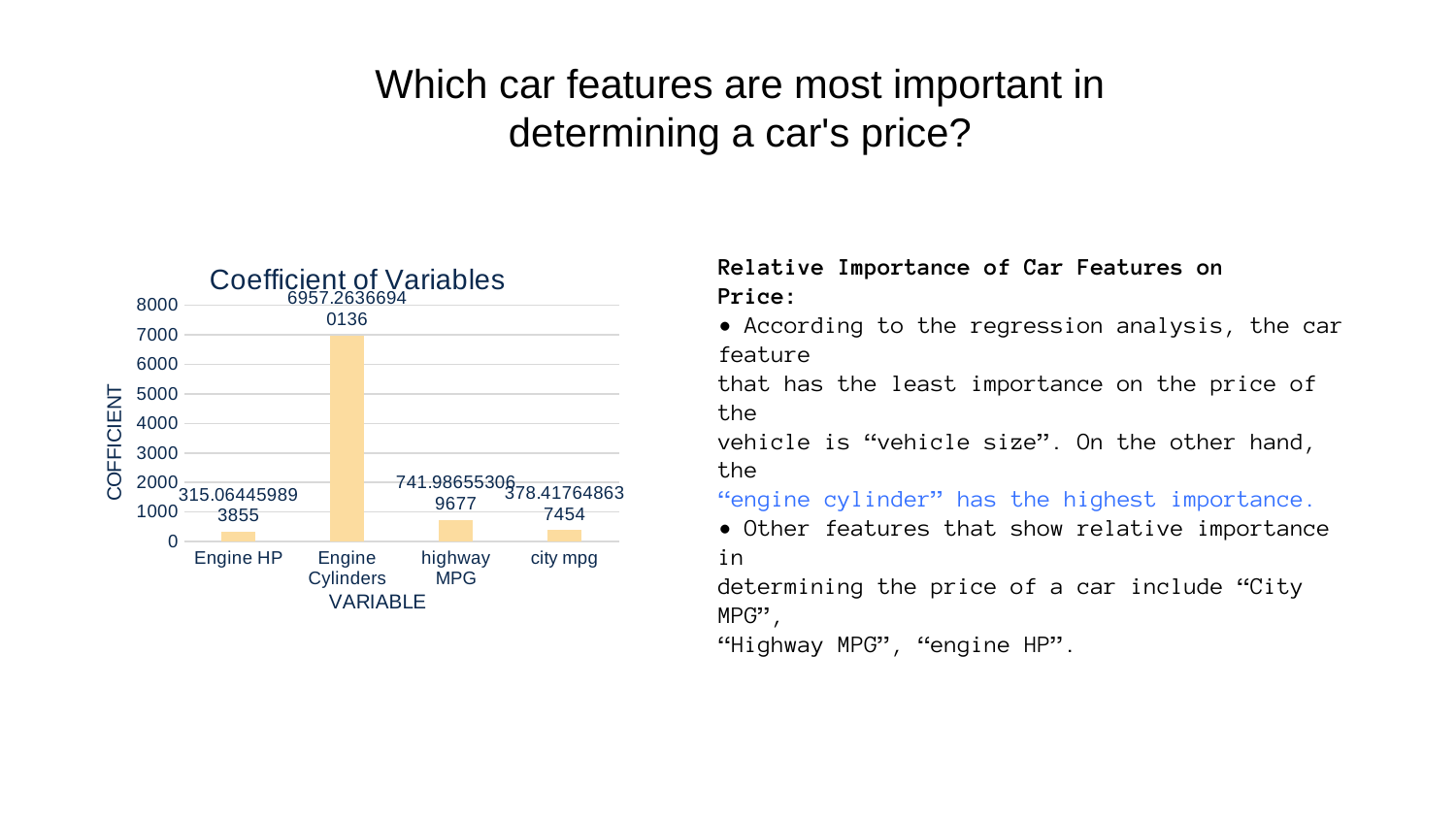

# Which car features are most important in determining a car's price?

Relative Importance of Car Features on
Price:
• According to the regression analysis, the car feature
that has the least importance on the price of the
vehicle is “vehicle size”. On the other hand, the
“engine cylinder” has the highest importance.
• Other features that show relative importance in
determining the price of a car include “City MPG”,
“Highway MPG”, “engine HP”.

### Chart: Coefficient of Variables

| Category |  |
|---|---|
| Engine HP | 315.06445989385475 |
| Engine Cylinders | 6957.2636694013645 |
| highway MPG | 741.9865530696769 |
| city mpg | 378.4176486374536 |